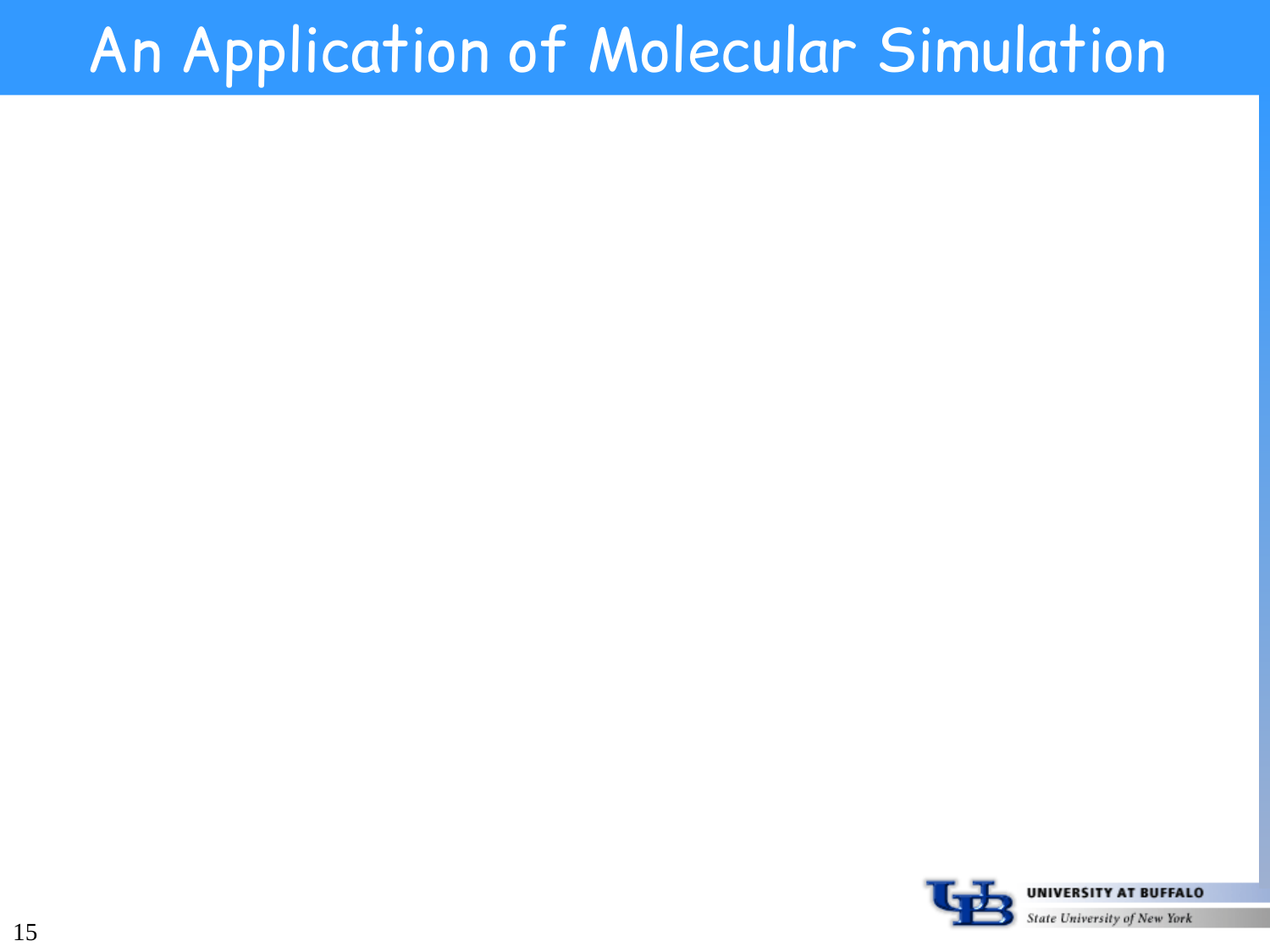

# An Application of Molecular Simulation

15